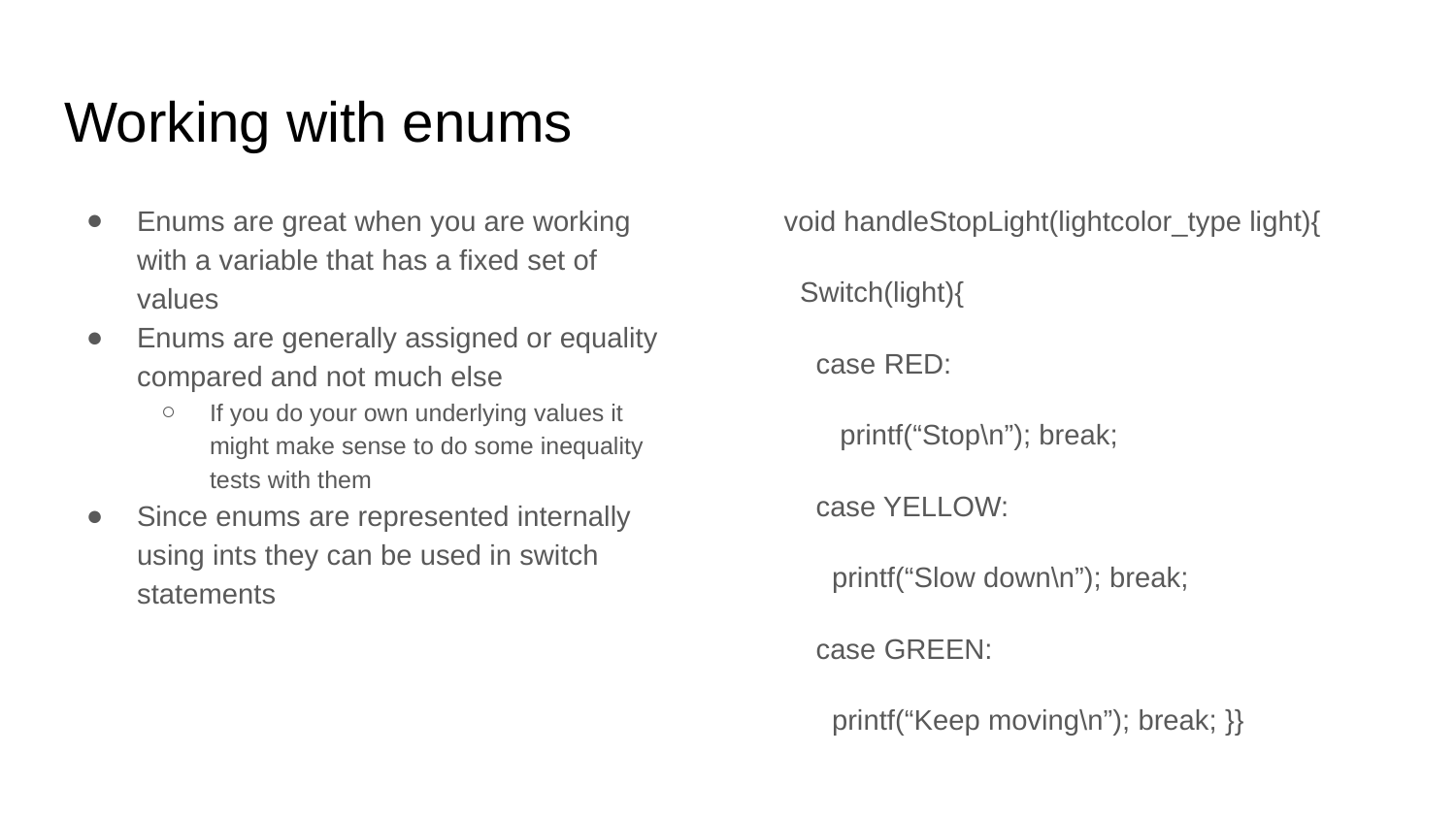

# Working with enums
Enums are great when you are working with a variable that has a fixed set of values
Enums are generally assigned or equality compared and not much else
If you do your own underlying values it might make sense to do some inequality tests with them
Since enums are represented internally using ints they can be used in switch statements
void handleStopLight(lightcolor_type light){
  Switch(light){
    case RED:
       printf(“Stop\n”); break;
    case YELLOW:
      printf(“Slow down\n”); break;
    case GREEN:
      printf(“Keep moving\n”); break; }}